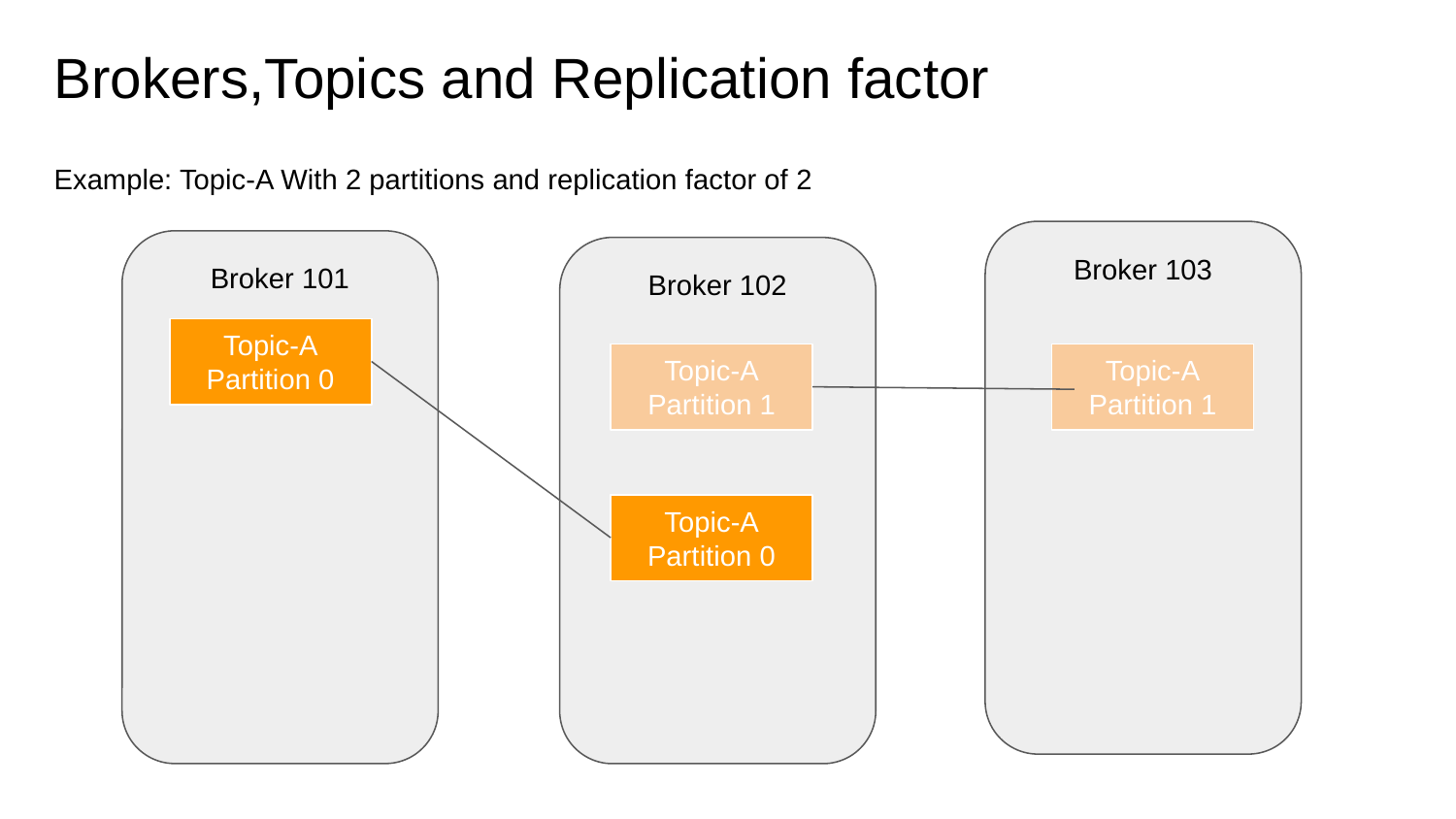

# Brokers,Topics and Replication factor
Example: Topic-A With 2 partitions and replication factor of 2
Broker 103
Broker 101
Broker 102
Topic-A
Partition 0
Topic-A
Partition 1
Topic-A
Partition 1
Topic-A
Partition 0